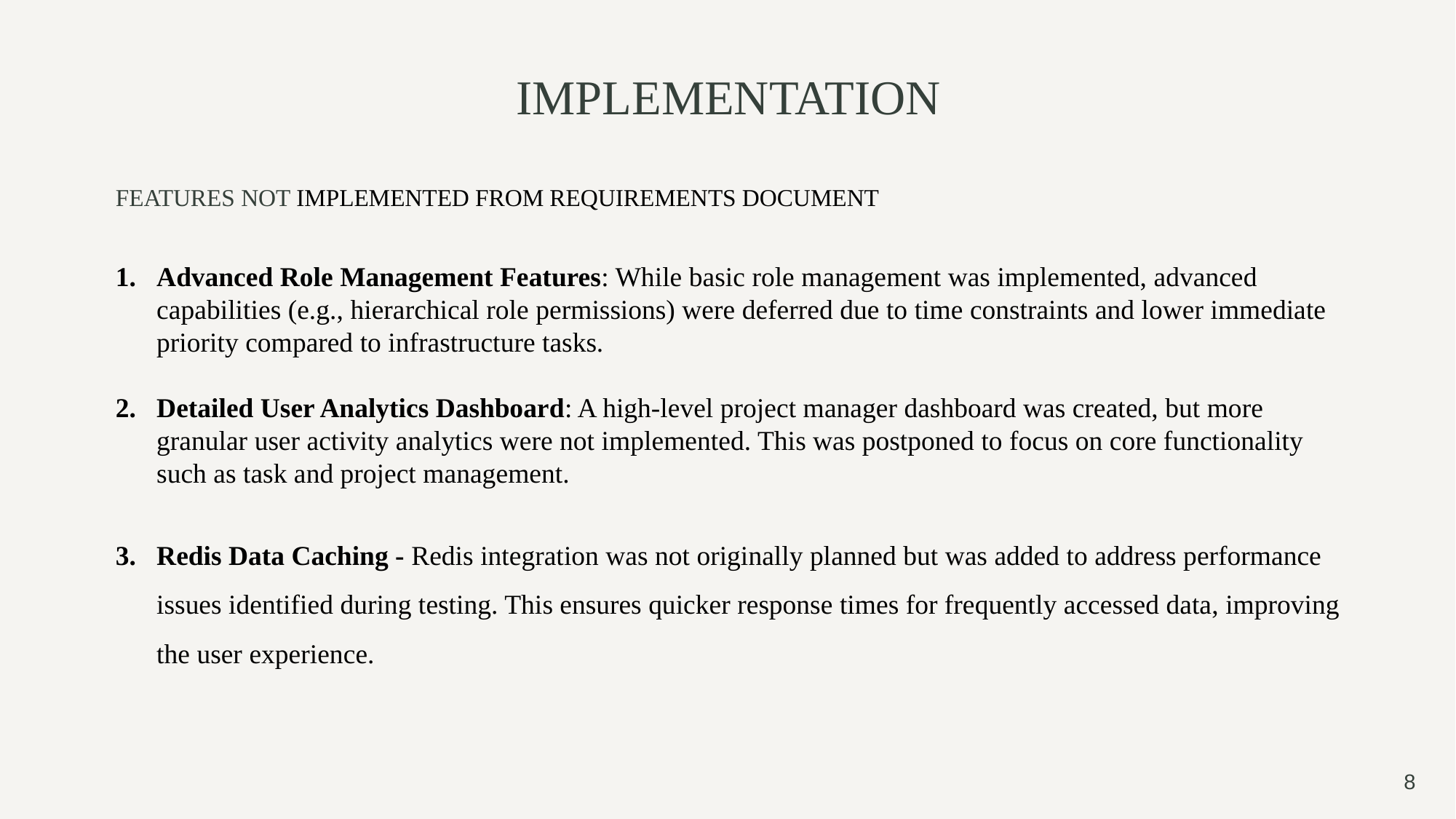

# IMPLEMENTATION
FEATURES NOT IMPLEMENTED FROM REQUIREMENTS DOCUMENT
Advanced Role Management Features: While basic role management was implemented, advanced capabilities (e.g., hierarchical role permissions) were deferred due to time constraints and lower immediate priority compared to infrastructure tasks.

Detailed User Analytics Dashboard: A high-level project manager dashboard was created, but more granular user activity analytics were not implemented. This was postponed to focus on core functionality such as task and project management.

Redis Data Caching - Redis integration was not originally planned but was added to address performance issues identified during testing. This ensures quicker response times for frequently accessed data, improving the user experience.
8